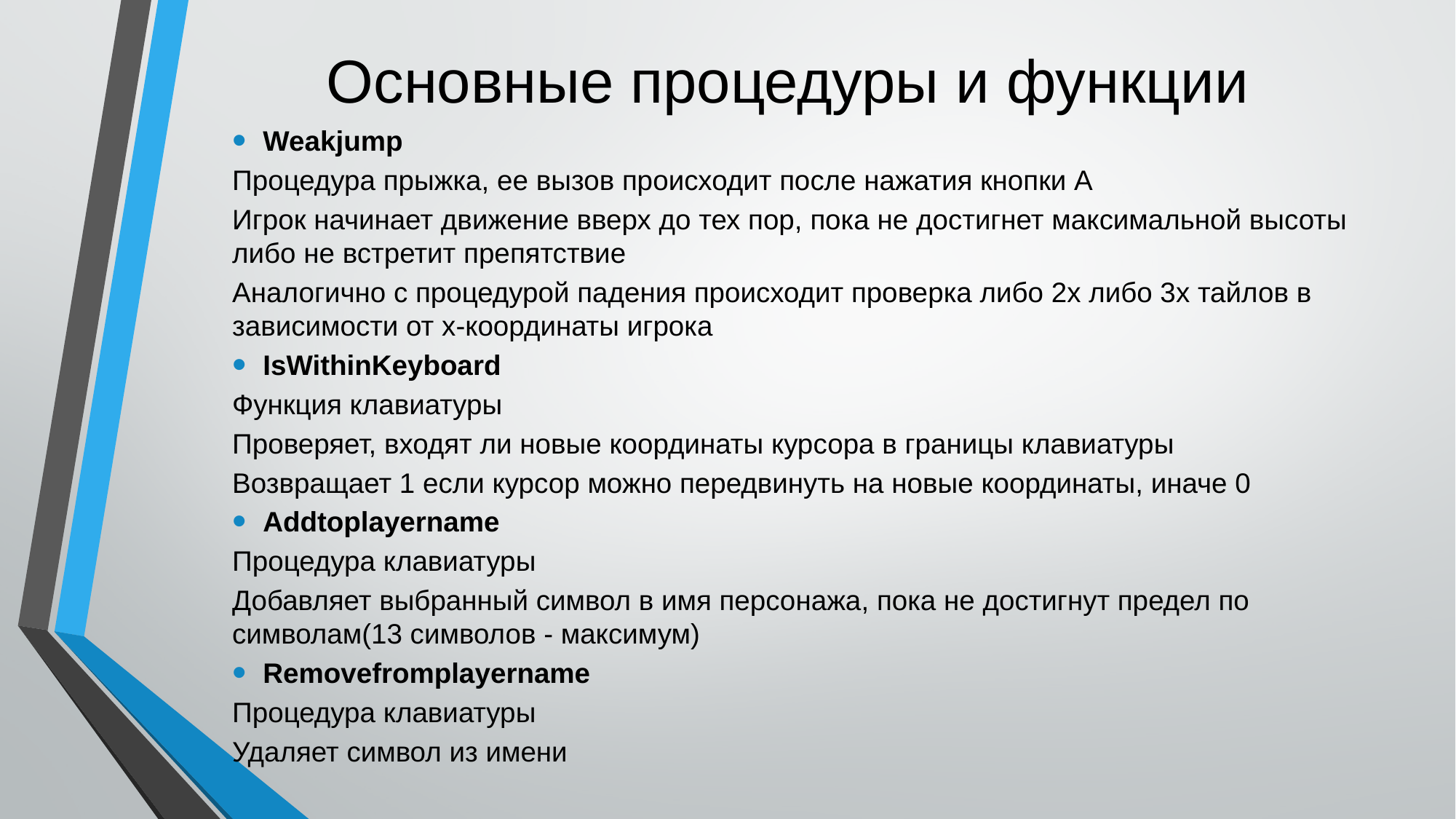

# Основные процедуры и функции
Weakjump
Процедура прыжка, ее вызов происходит после нажатия кнопки А
Игрок начинает движение вверх до тех пор, пока не достигнет максимальной высоты либо не встретит препятствие
Аналогично с процедурой падения происходит проверка либо 2х либо 3х тайлов в зависимости от х-координаты игрока
IsWithinKeyboard
Функция клавиатуры
Проверяет, входят ли новые координаты курсора в границы клавиатуры
Возвращает 1 если курсор можно передвинуть на новые координаты, иначе 0
Addtoplayername
Процедура клавиатуры
Добавляет выбранный символ в имя персонажа, пока не достигнут предел по символам(13 символов - максимум)
Removefromplayername
Процедура клавиатуры
Удаляет символ из имени